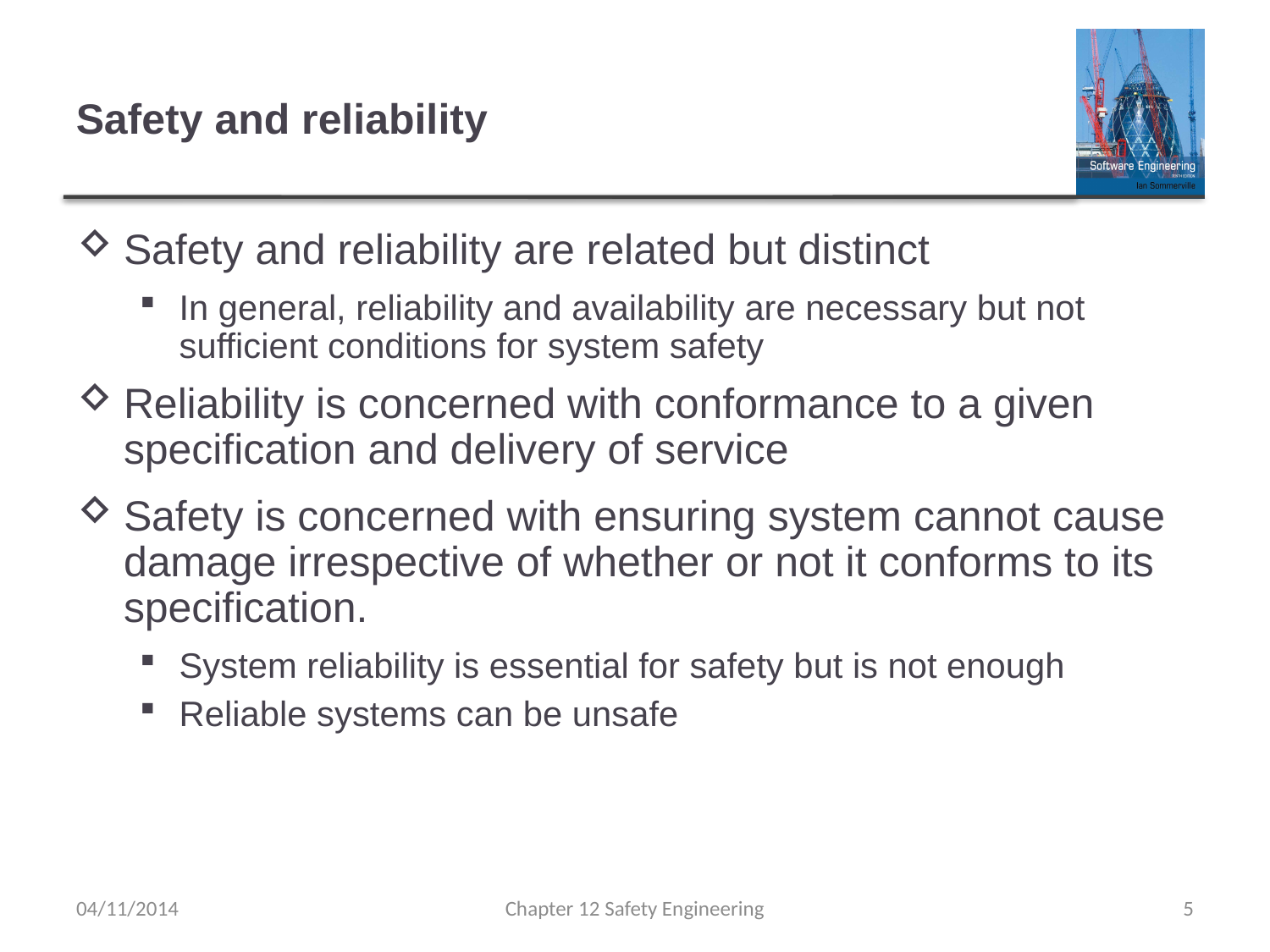

# Safety and reliability
Safety and reliability are related but distinct
In general, reliability and availability are necessary but not sufficient conditions for system safety
Reliability is concerned with conformance to a given specification and delivery of service
Safety is concerned with ensuring system cannot cause damage irrespective of whether or not it conforms to its specification.
System reliability is essential for safety but is not enough
Reliable systems can be unsafe
04/11/2014
Chapter 12 Safety Engineering
5